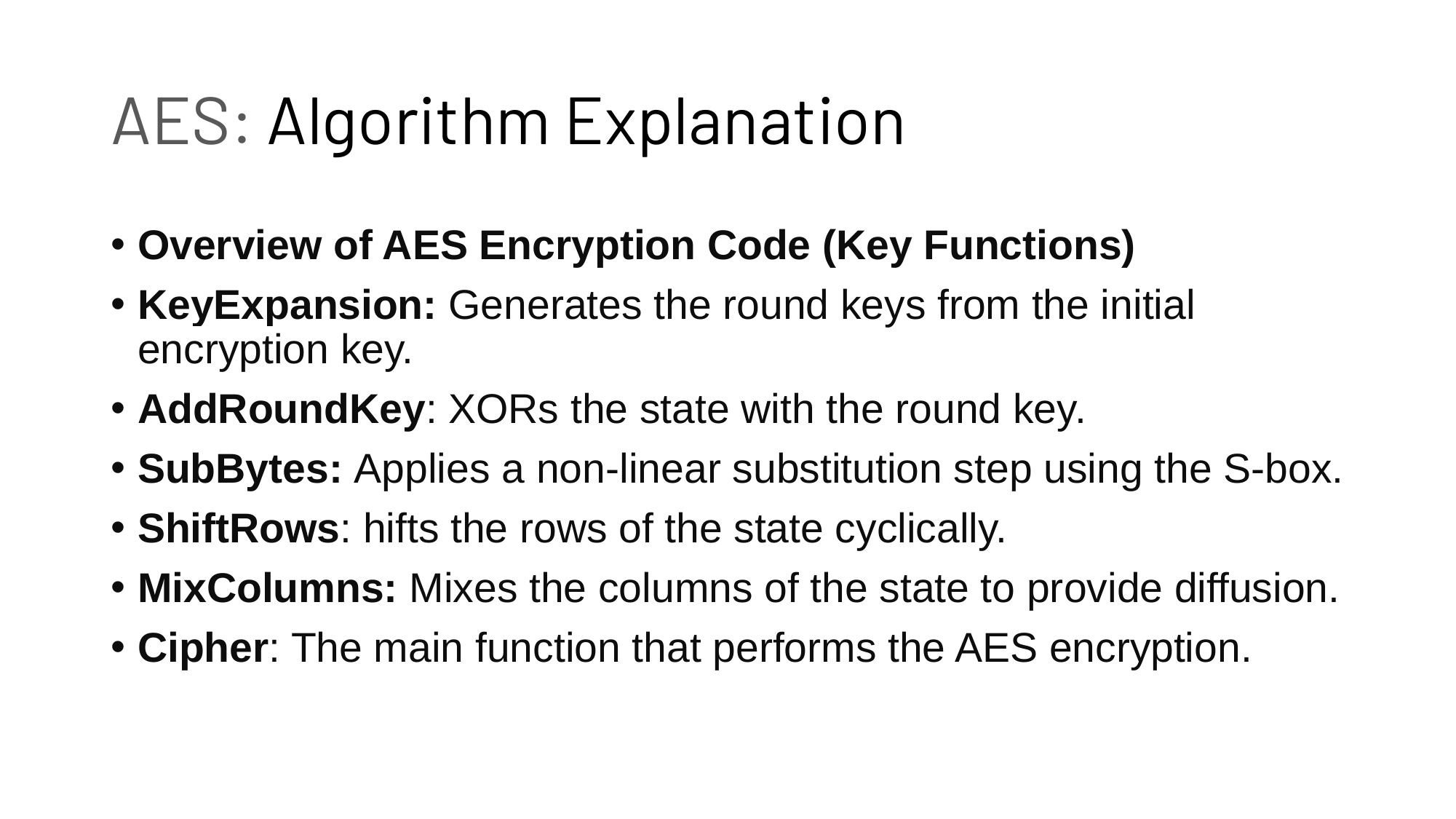

# AES: Algorithm Explanation
Overview of AES Encryption Code (Key Functions)
KeyExpansion: Generates the round keys from the initial encryption key.
AddRoundKey: XORs the state with the round key.
SubBytes: Applies a non-linear substitution step using the S-box.
ShiftRows: hifts the rows of the state cyclically.
MixColumns: Mixes the columns of the state to provide diffusion.
Cipher: The main function that performs the AES encryption.